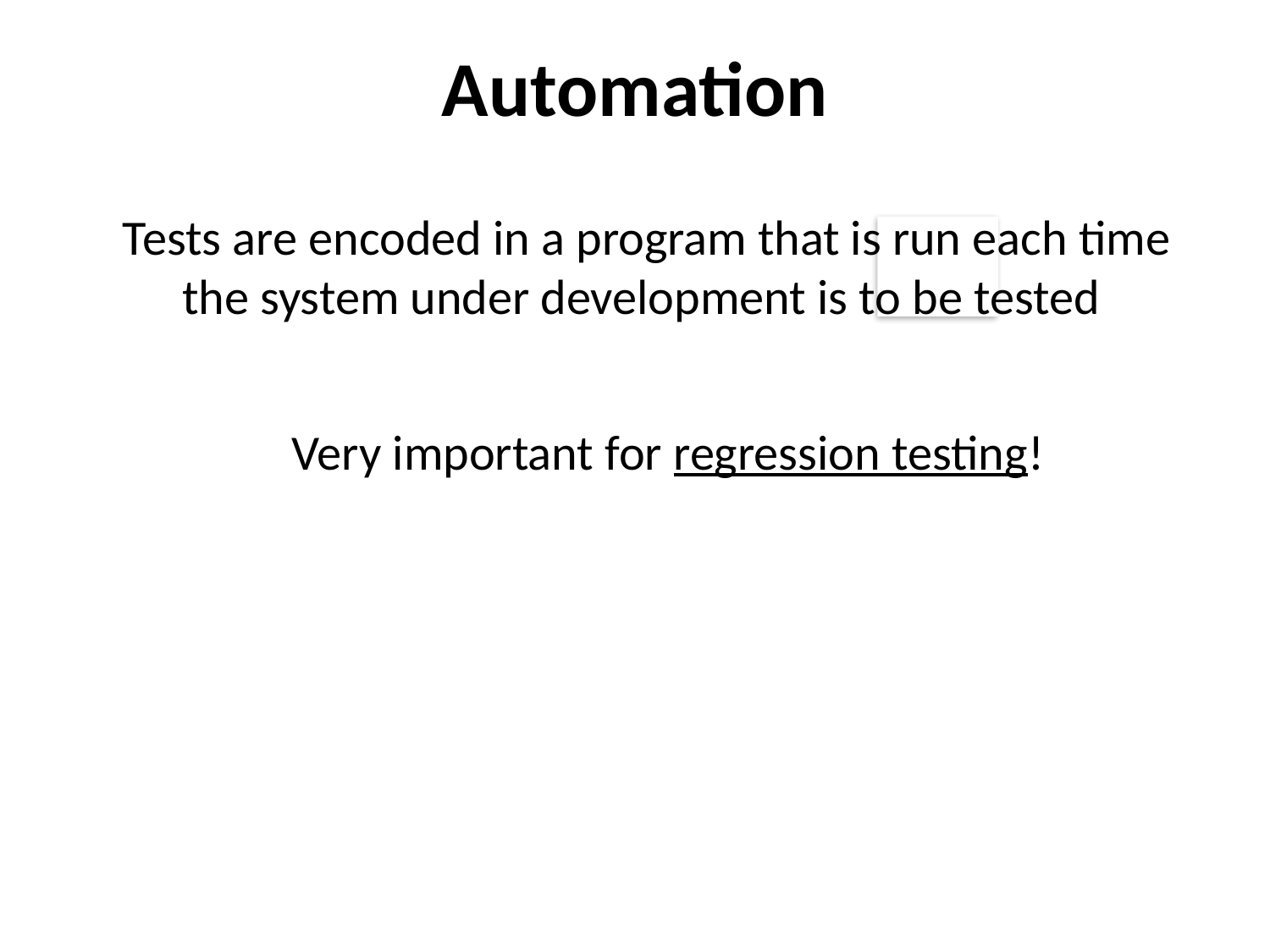

Automation
Tests are encoded in a program that is run each time the system under development is to be tested

Very important for regression testing!